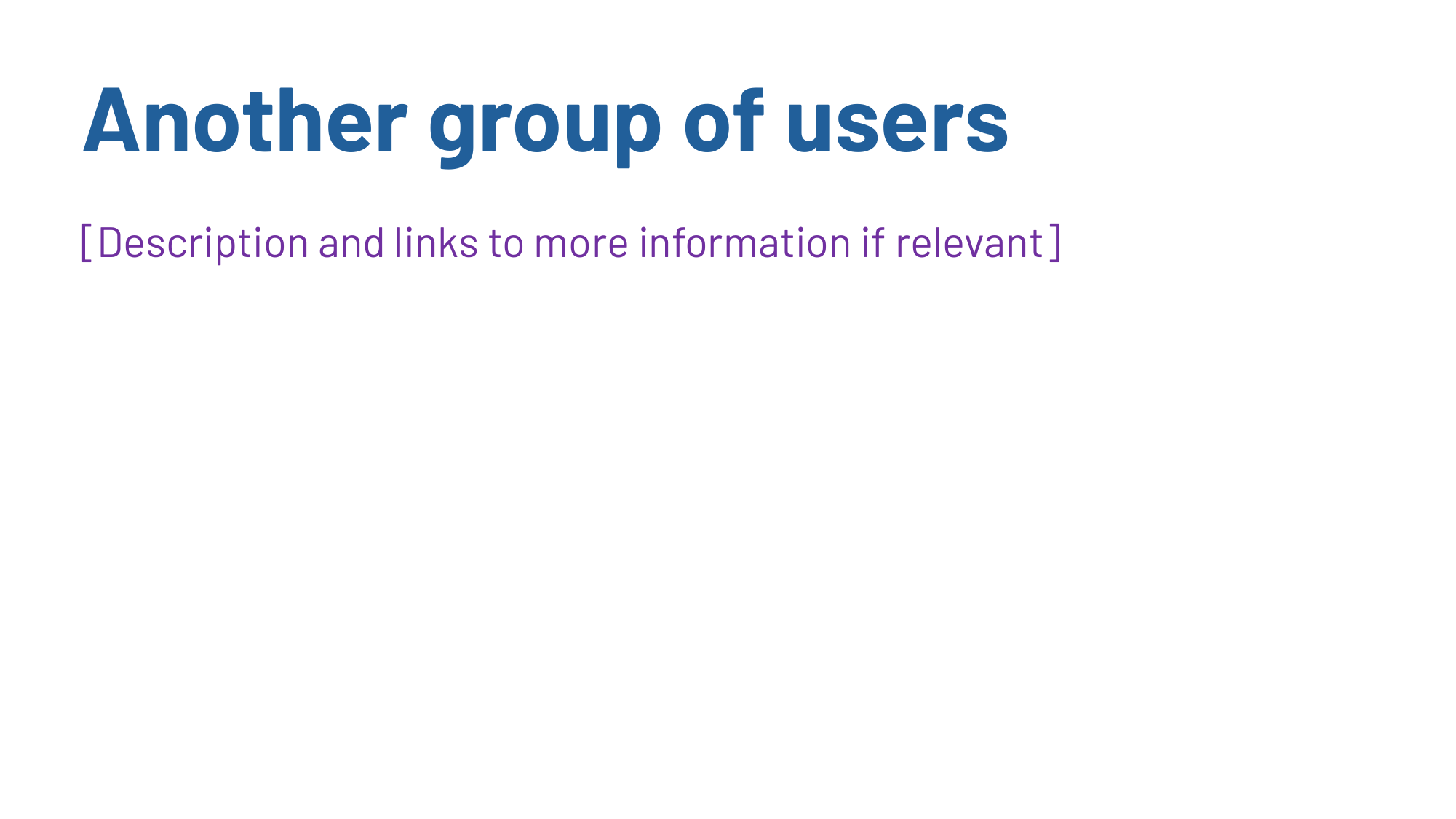

# Another group of users
[Description and links to more information if relevant]